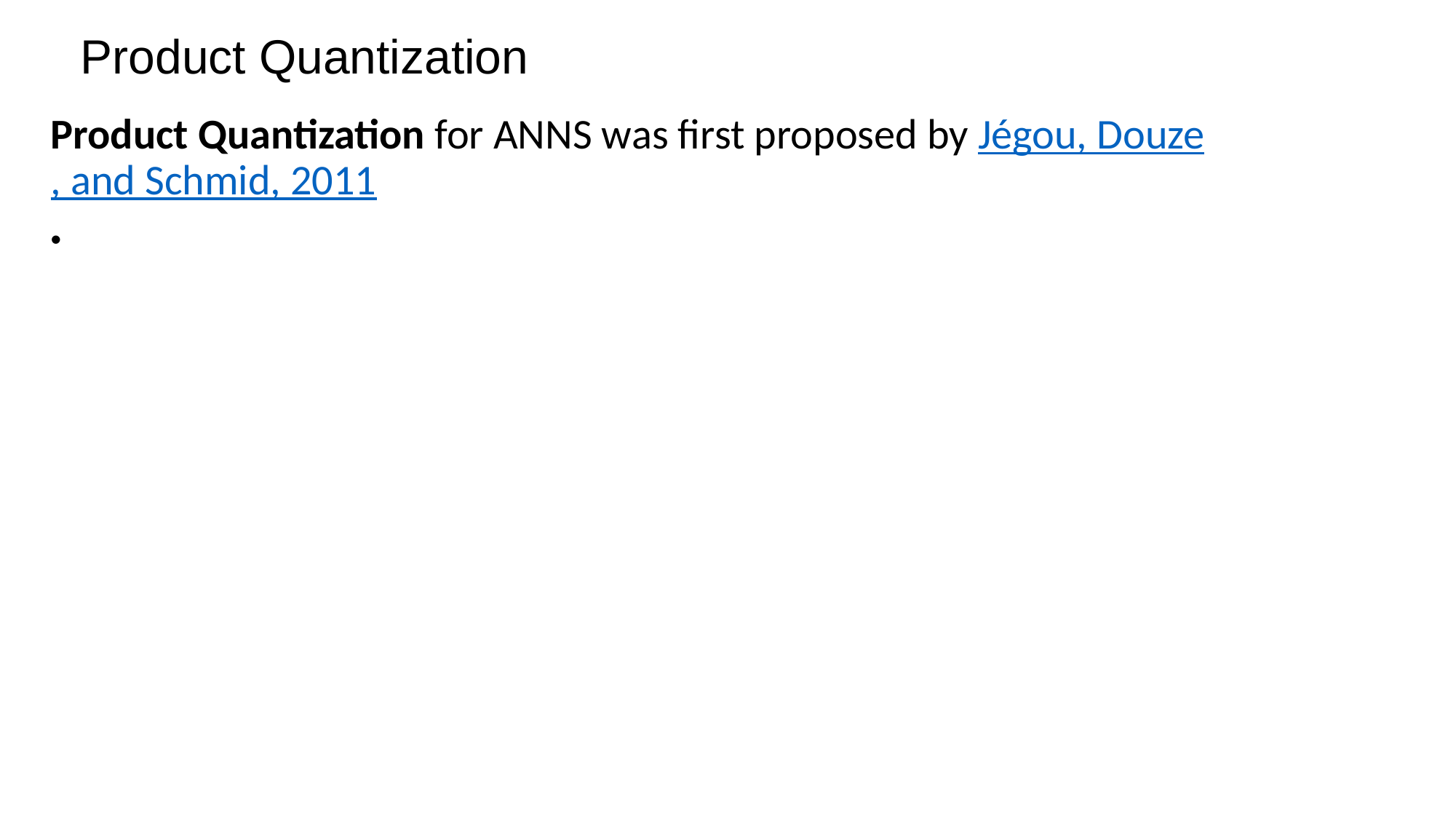

# Product Quantization
Product Quantization for ANNS was first proposed by Jégou, Douze, and Schmid, 2011